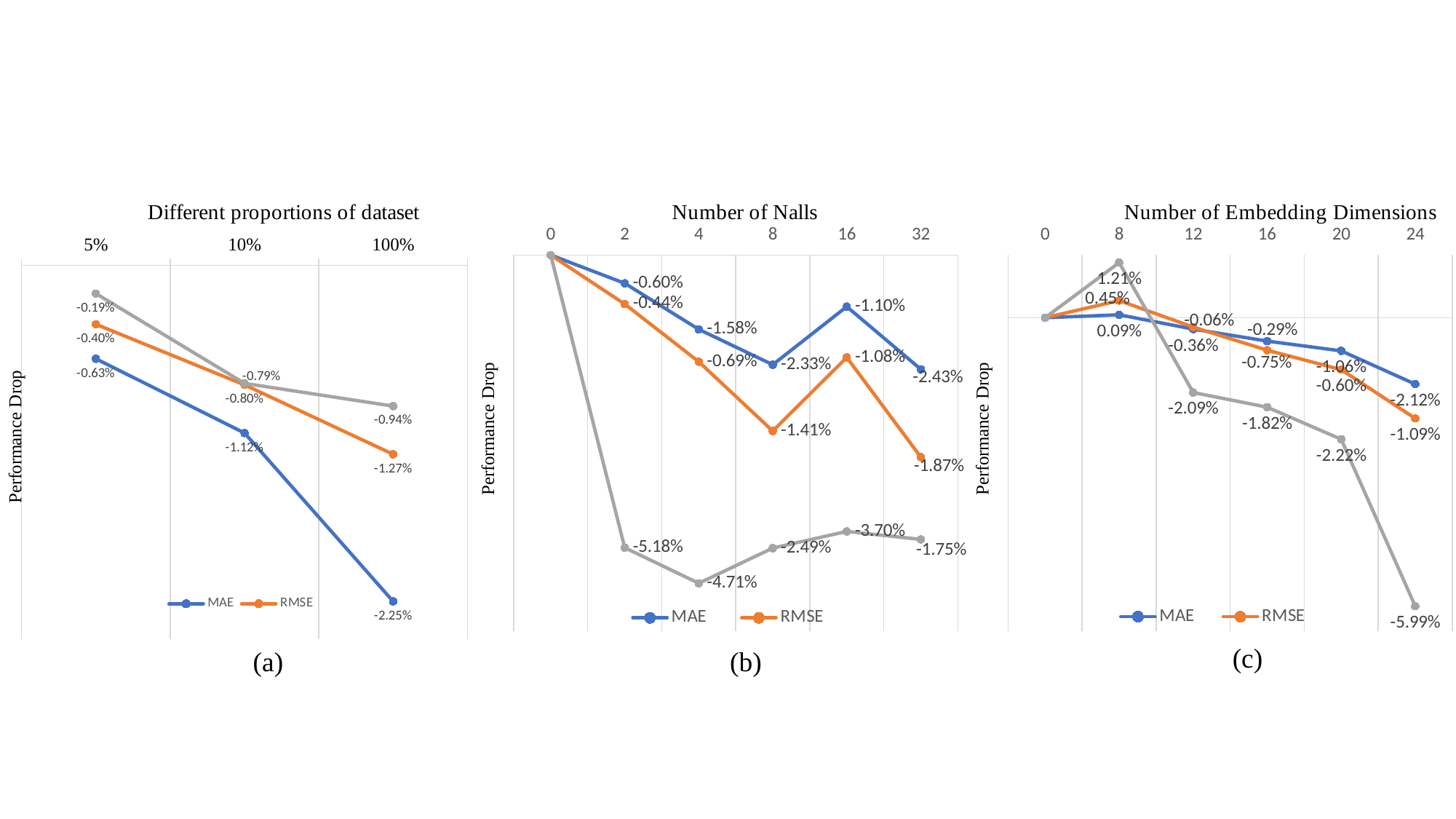

### Chart

| Category | MAE | RMSE | MAPE |
|---|---|---|---|
| 0 | 0.0 | 0.0 | 0.0 |
| 2 | -0.006016957760376176 | -0.004413007999157605 | -0.05181695827725445 |
| 4 | -0.015811442860666894 | -0.006884292478685854 | -0.047106325706594926 |
| 8 | -0.023322966495605897 | -0.014103044510992289 | -0.024899057873485925 |
| 16 | -0.010974660095091175 | -0.010792514299694383 | -0.037012113055181727 |
| 32 | -0.02429032304872101 | -0.01869257283011623 | -0.017496635262449656 |

### Chart

| Category | MAE | RMSE | MAPE |
|---|---|---|---|
| 0.05 | -0.006261032656663709 | -0.003950803423098906 | -0.0018975332068310424 |
| 0.1 | -0.011231769863327733 | -0.00800637034892137 | -0.007905138339920901 |
| 1 | -0.022498060512024718 | -0.012652082024333064 | -0.009426744236404928 |

### Chart

| Category | MAE | RMSE | MAPE |
|---|---|---|---|
| 0 | 0.0 | 0.0 | 0.0 |
| 8 | 0.0009286622909904224 | 0.004539978755624631 | 0.0121130551816958 |
| 12 | -0.0036275870741817027 | 0.0006472411732097116 | -0.02086137281292072 |
| 16 | -0.00745348224175206 | -0.0029110368555847373 | -0.018169582772543793 |
| 20 | -0.010568370342782909 | -0.005995497183417109 | -0.022207267833108998 |
| 24 | -0.021180271730455894 | -0.01094735668562971 | -0.05989232839838505 |
(c)
(a)
(b)